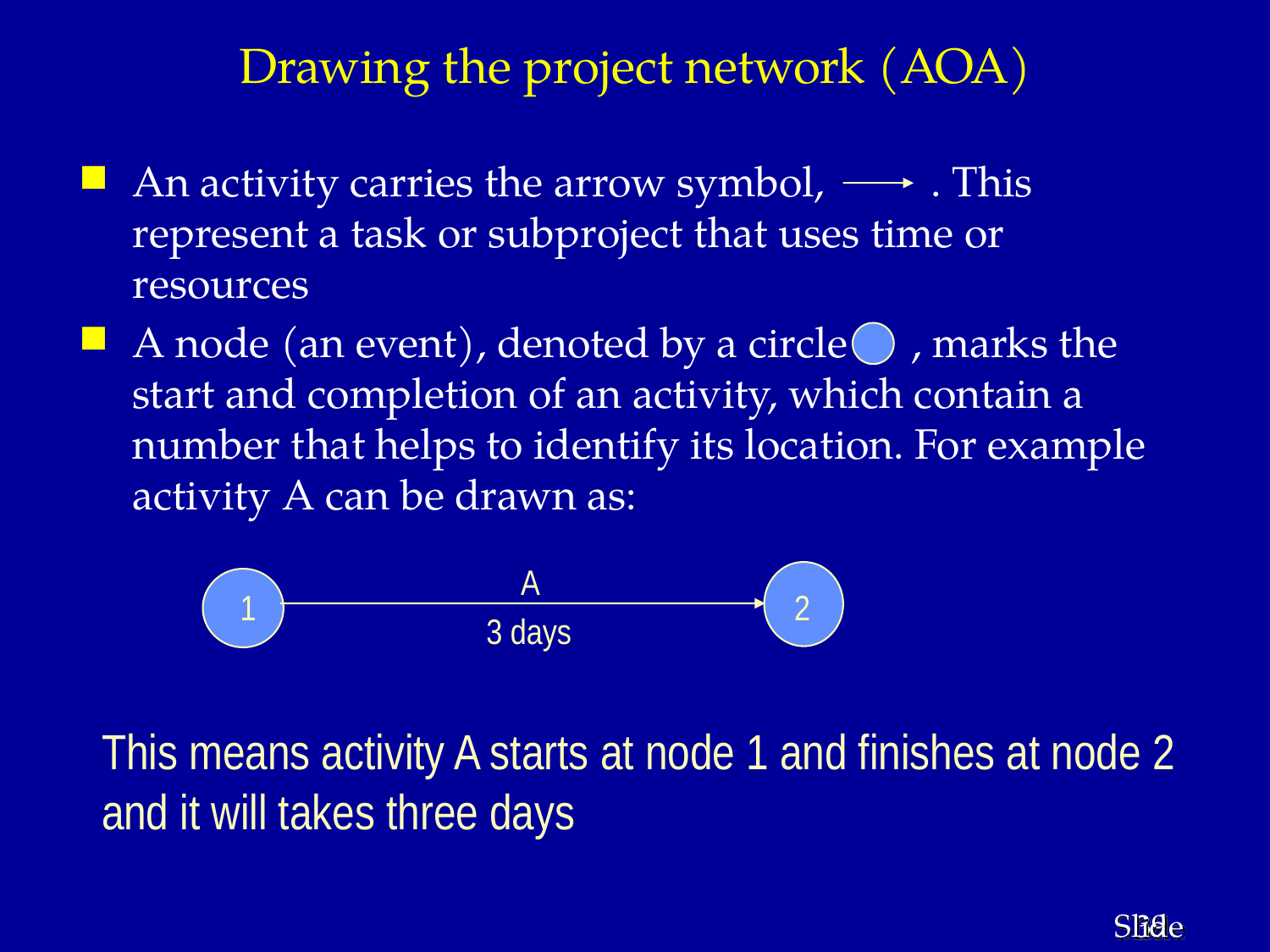

# Drawing the project network (AOA)
An activity carries the arrow symbol,          . This represent a task or subproject that uses time or resources
A node (an event), denoted by a circle      , marks the start and completion of an activity, which contain a number that helps to identify its location. For example activity A can be drawn as:

A

1
2
3 days

This means activity A starts at node 1 and finishes at node 2 and it will takes three days